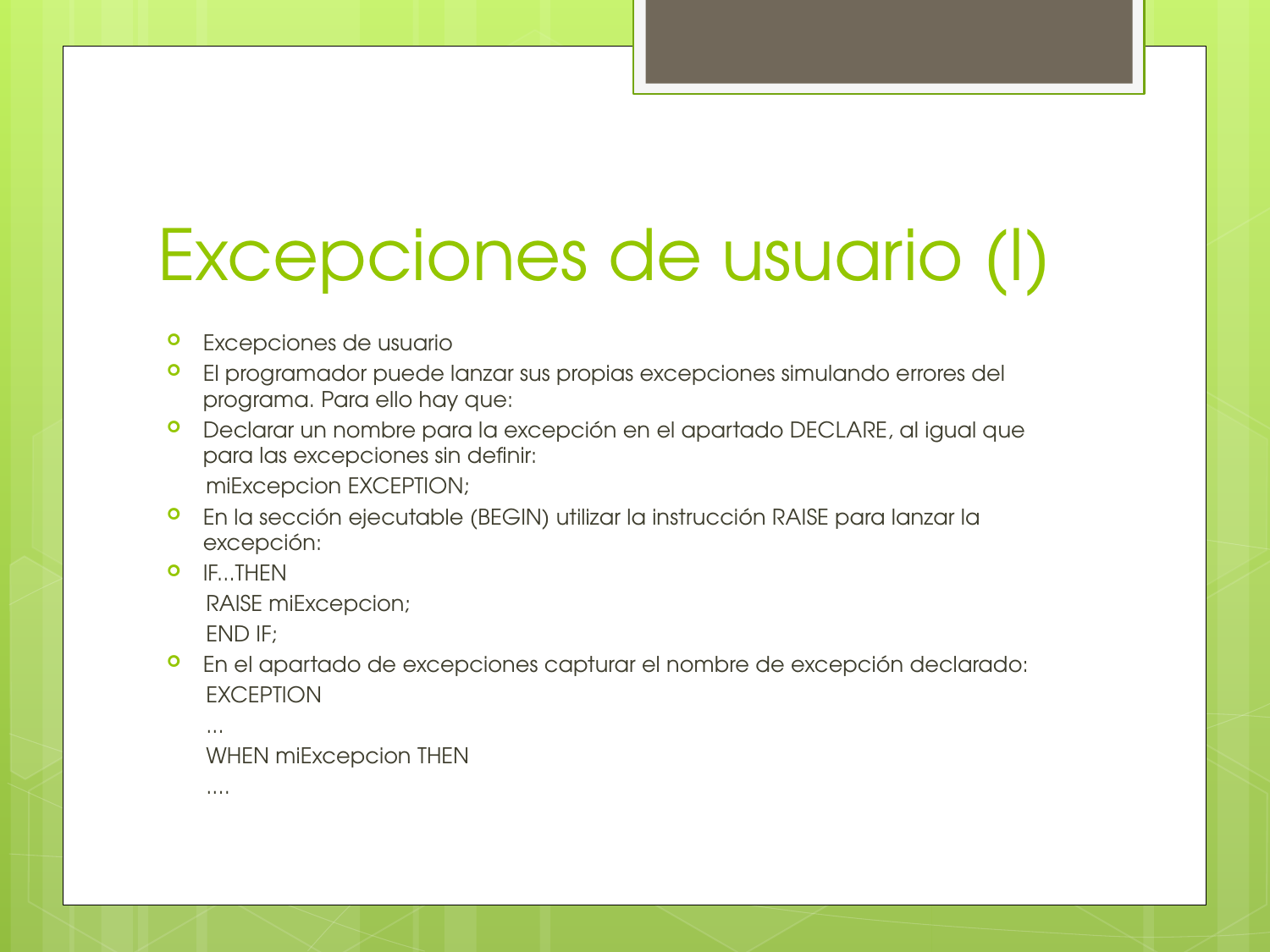

# Excepciones de usuario (I)
Excepciones de usuario
El programador puede lanzar sus propias excepciones simulando errores del programa. Para ello hay que:
Declarar un nombre para la excepción en el apartado DECLARE, al igual que para las excepciones sin definir:
miExcepcion EXCEPTION;
En la sección ejecutable (BEGIN) utilizar la instrucción RAISE para lanzar la excepción:
IF...THEN
RAISE miExcepcion;
END IF;
En el apartado de excepciones capturar el nombre de excepción declarado:
EXCEPTION
...
WHEN miExcepcion THEN
....